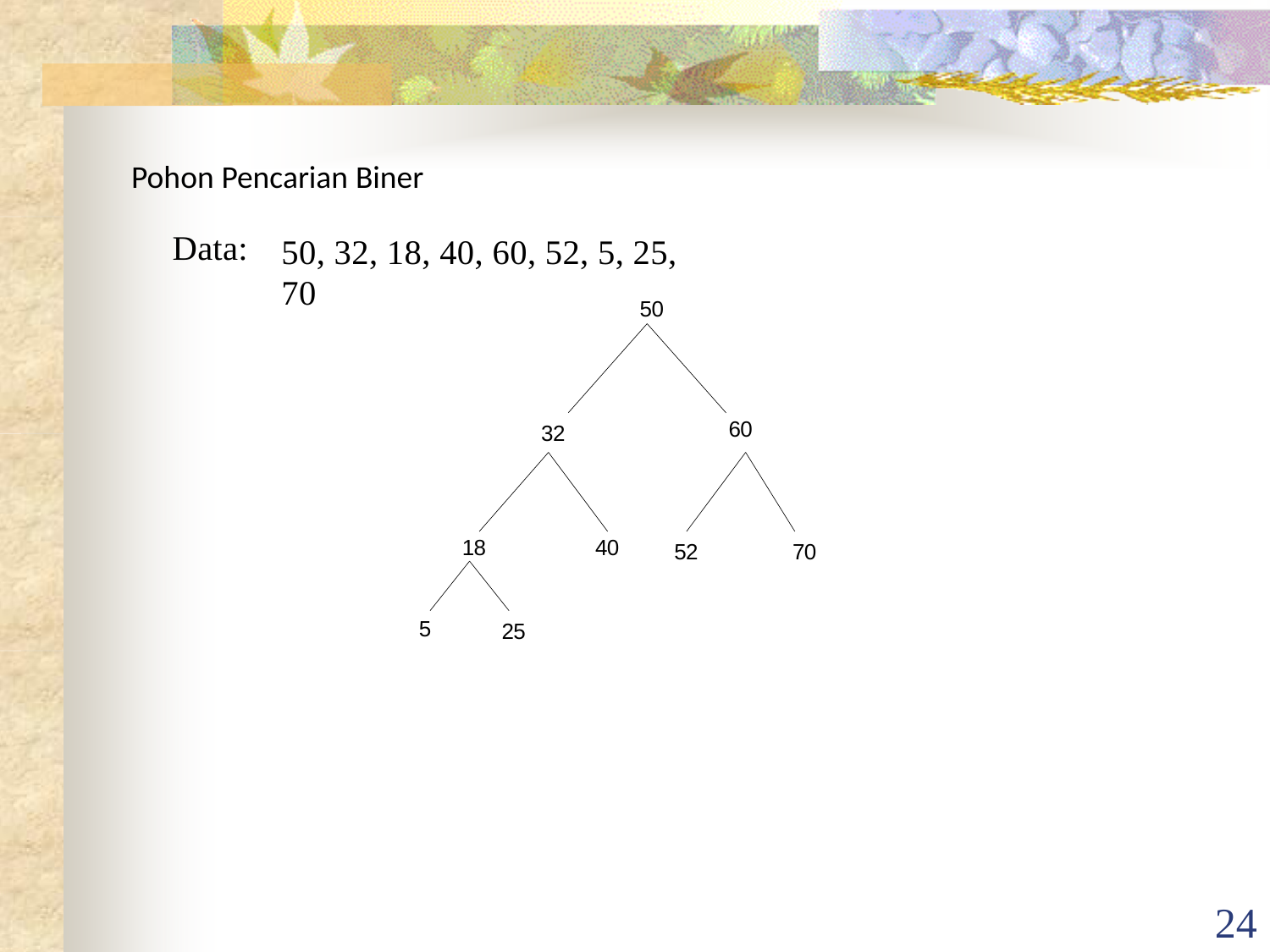

Pohon Pencarian Biner
# Data:
50, 32, 18, 40, 60, 52, 5, 25, 70
50

60
32

18
40
52
70

5
25
24